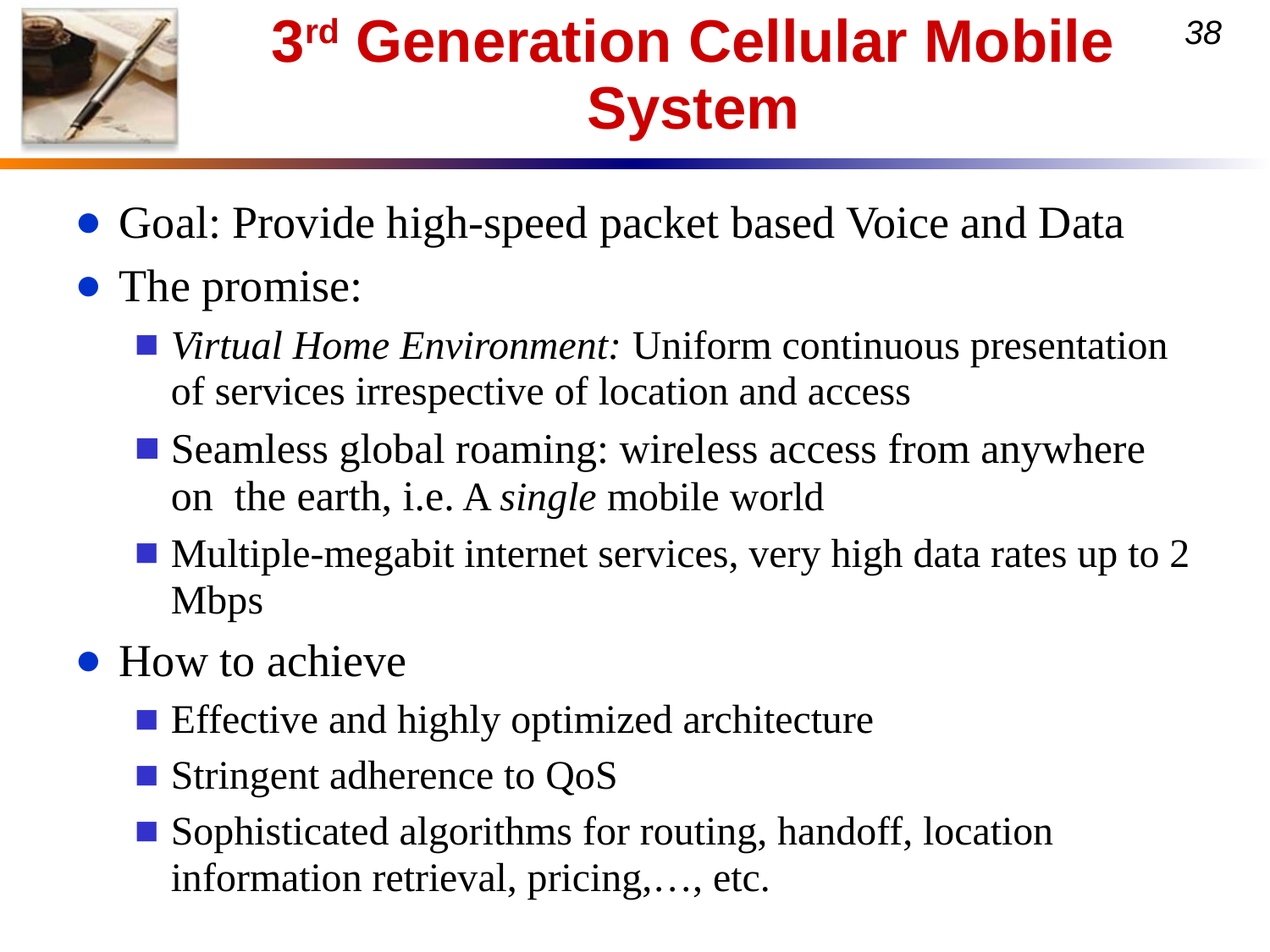

# 3rd Generation Cellular Mobile System
Goal: Provide high-speed packet based Voice and Data
The promise:
Virtual Home Environment: Uniform continuous presentation of services irrespective of location and access
Seamless global roaming: wireless access from anywhere on  the earth, i.e. A single mobile world
Multiple-megabit internet services, very high data rates up to 2 Mbps
How to achieve
Effective and highly optimized architecture
Stringent adherence to QoS
Sophisticated algorithms for routing, handoff, location information retrieval, pricing,…, etc.